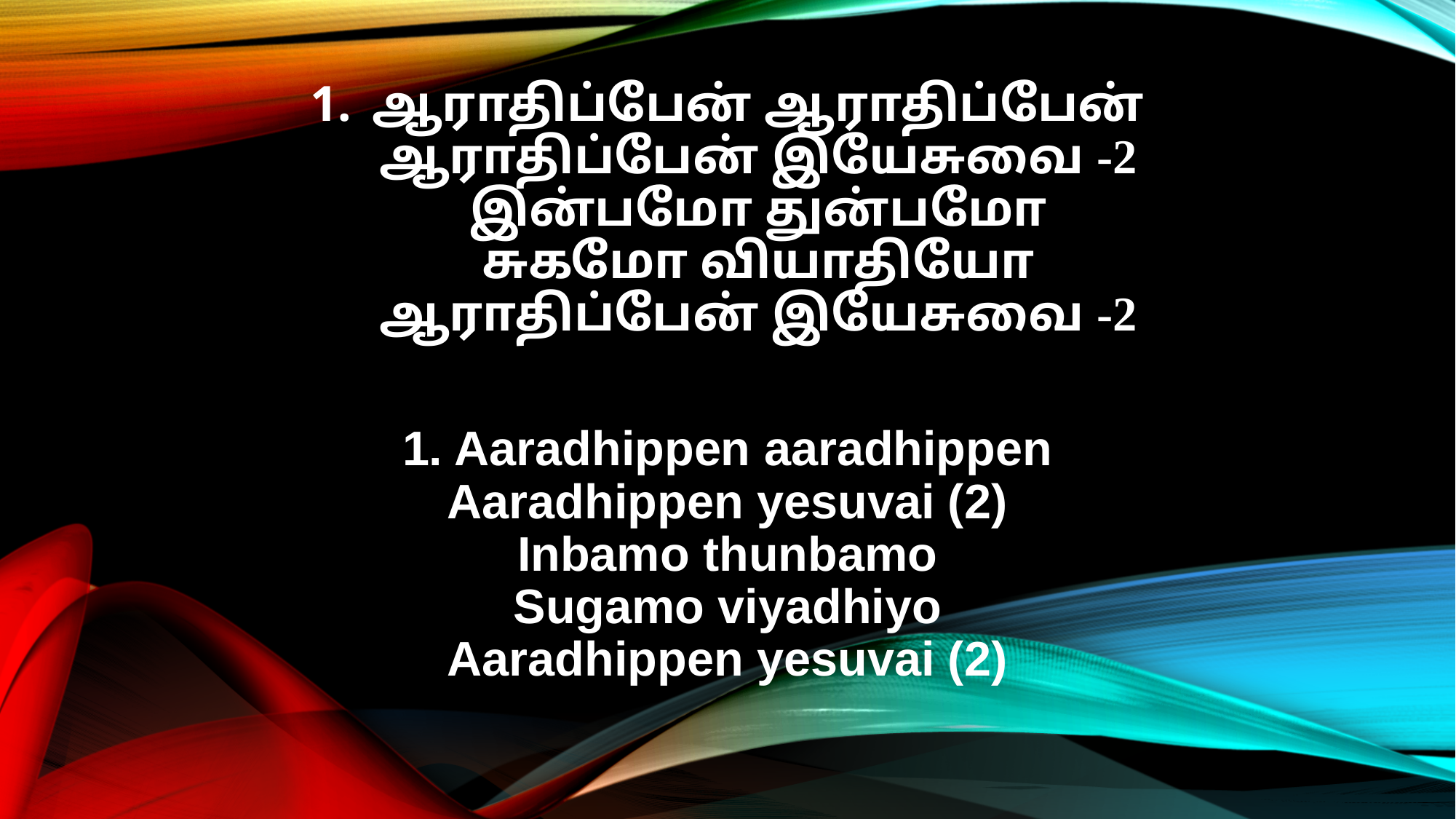

ஆராதிப்பேன் ஆராதிப்பேன்
ஆராதிப்பேன் இயேசுவை -2
இன்பமோ துன்பமோ
சுகமோ வியாதியோ
ஆராதிப்பேன் இயேசுவை -2

1. Aaradhippen aaradhippen
Aaradhippen yesuvai (2)
Inbamo thunbamo
Sugamo viyadhiyo
Aaradhippen yesuvai (2)